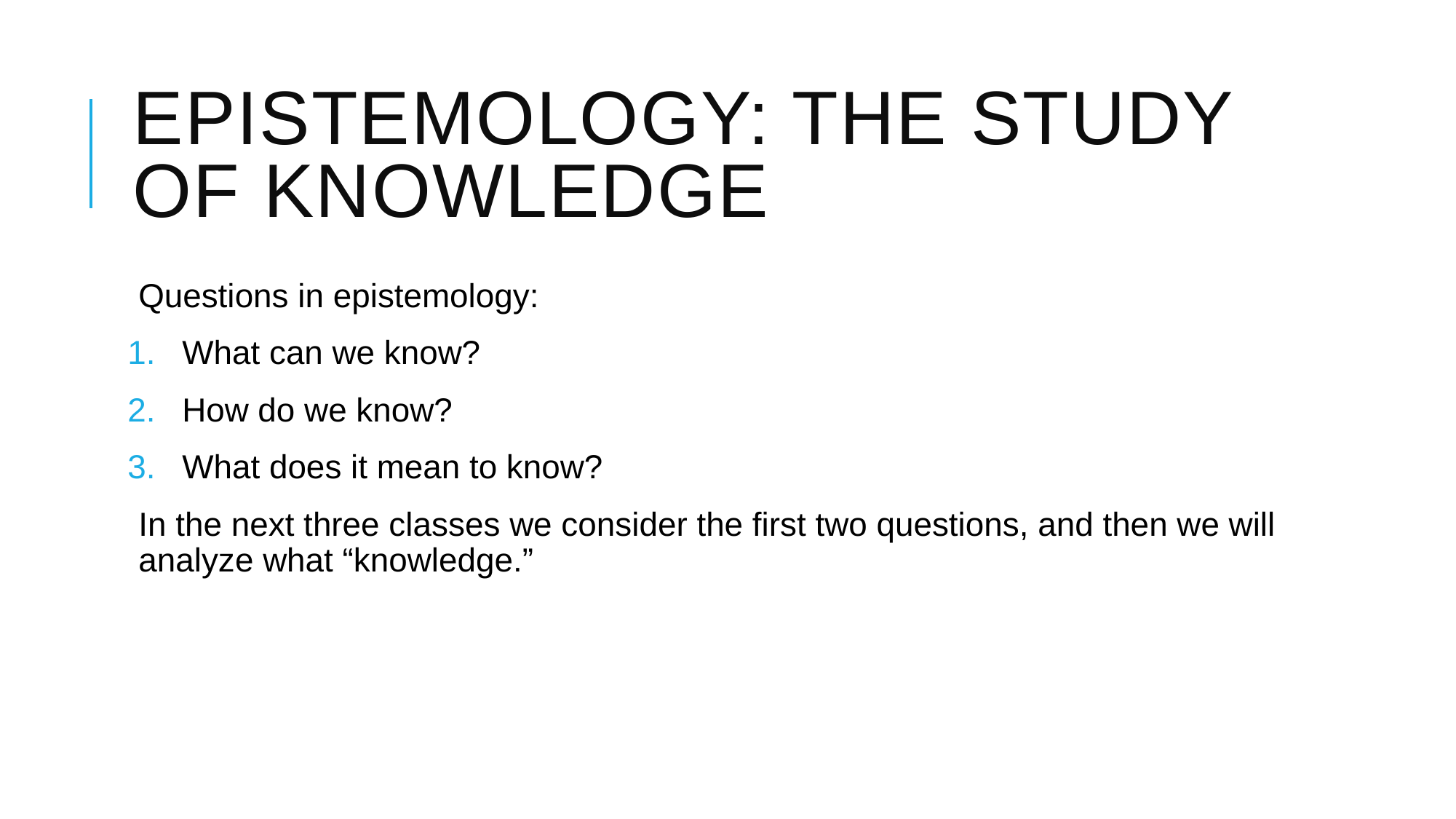

# Epistemology: The Study of Knowledge
Questions in epistemology:
What can we know?
How do we know?
What does it mean to know?
In the next three classes we consider the first two questions, and then we will analyze what “knowledge.”